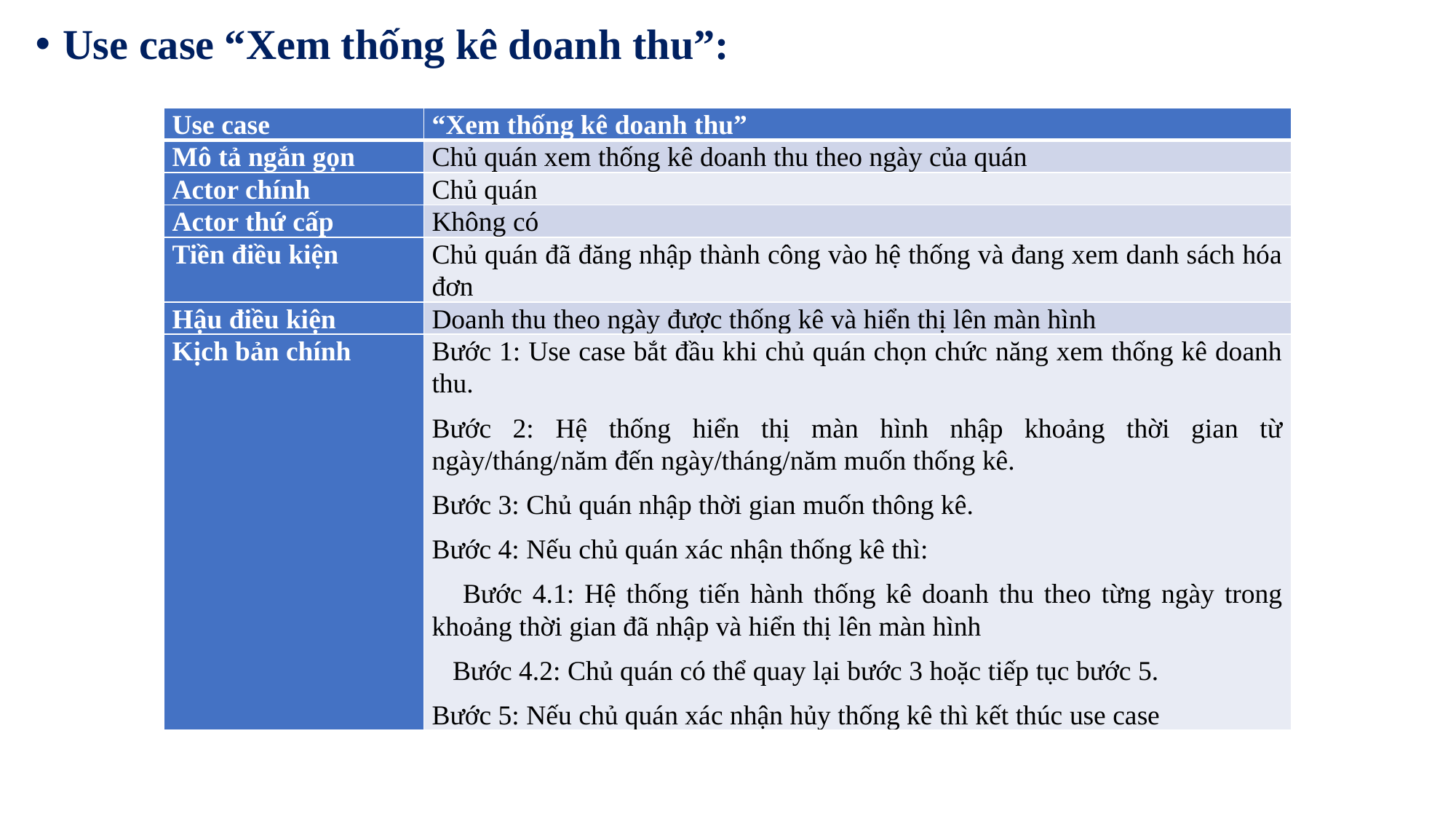

Use case “Xem thống kê doanh thu”:
| Use case | “Xem thống kê doanh thu” |
| --- | --- |
| Mô tả ngắn gọn | Chủ quán xem thống kê doanh thu theo ngày của quán |
| Actor chính | Chủ quán |
| Actor thứ cấp | Không có |
| Tiền điều kiện | Chủ quán đã đăng nhập thành công vào hệ thống và đang xem danh sách hóa đơn |
| Hậu điều kiện | Doanh thu theo ngày được thống kê và hiển thị lên màn hình |
| Kịch bản chính | Bước 1: Use case bắt đầu khi chủ quán chọn chức năng xem thống kê doanh thu. Bước 2: Hệ thống hiển thị màn hình nhập khoảng thời gian từ ngày/tháng/năm đến ngày/tháng/năm muốn thống kê. Bước 3: Chủ quán nhập thời gian muốn thông kê. Bước 4: Nếu chủ quán xác nhận thống kê thì: Bước 4.1: Hệ thống tiến hành thống kê doanh thu theo từng ngày trong khoảng thời gian đã nhập và hiển thị lên màn hình Bước 4.2: Chủ quán có thể quay lại bước 3 hoặc tiếp tục bước 5. Bước 5: Nếu chủ quán xác nhận hủy thống kê thì kết thúc use case |